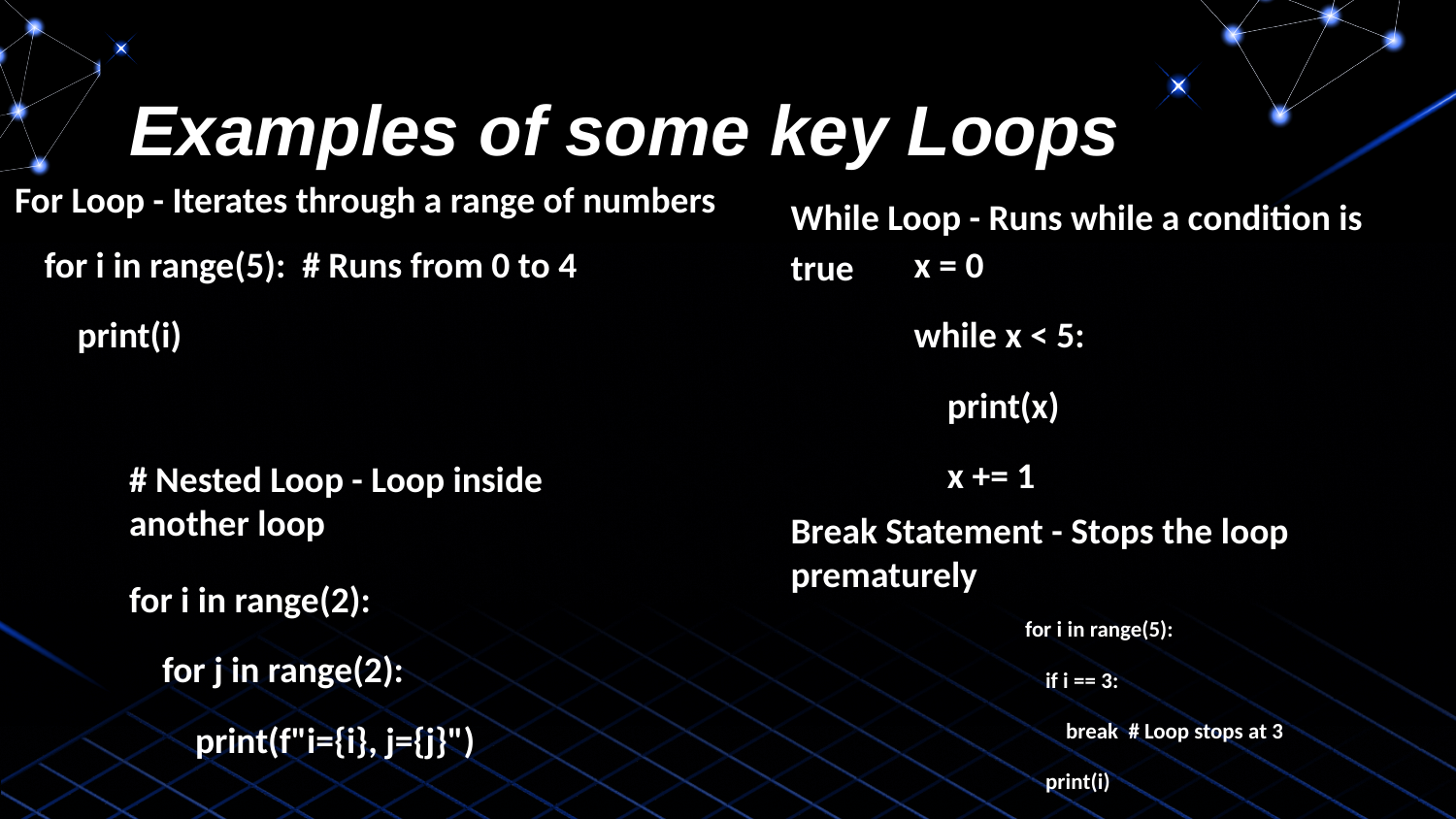

# Examples of some key Loops
For Loop - Iterates through a range of numbers
While Loop - Runs while a condition is true
for i in range(5):  # Runs from 0 to 4
    print(i)

x = 0
while x < 5:
    print(x)
    x += 1
# Nested Loop - Loop inside another loop
Break Statement - Stops the loop prematurely
for i in range(2):
    for j in range(2):
        print(f"i={i}, j={j}")
for i in range(5):
    if i == 3:
        break  # Loop stops at 3
    print(i)